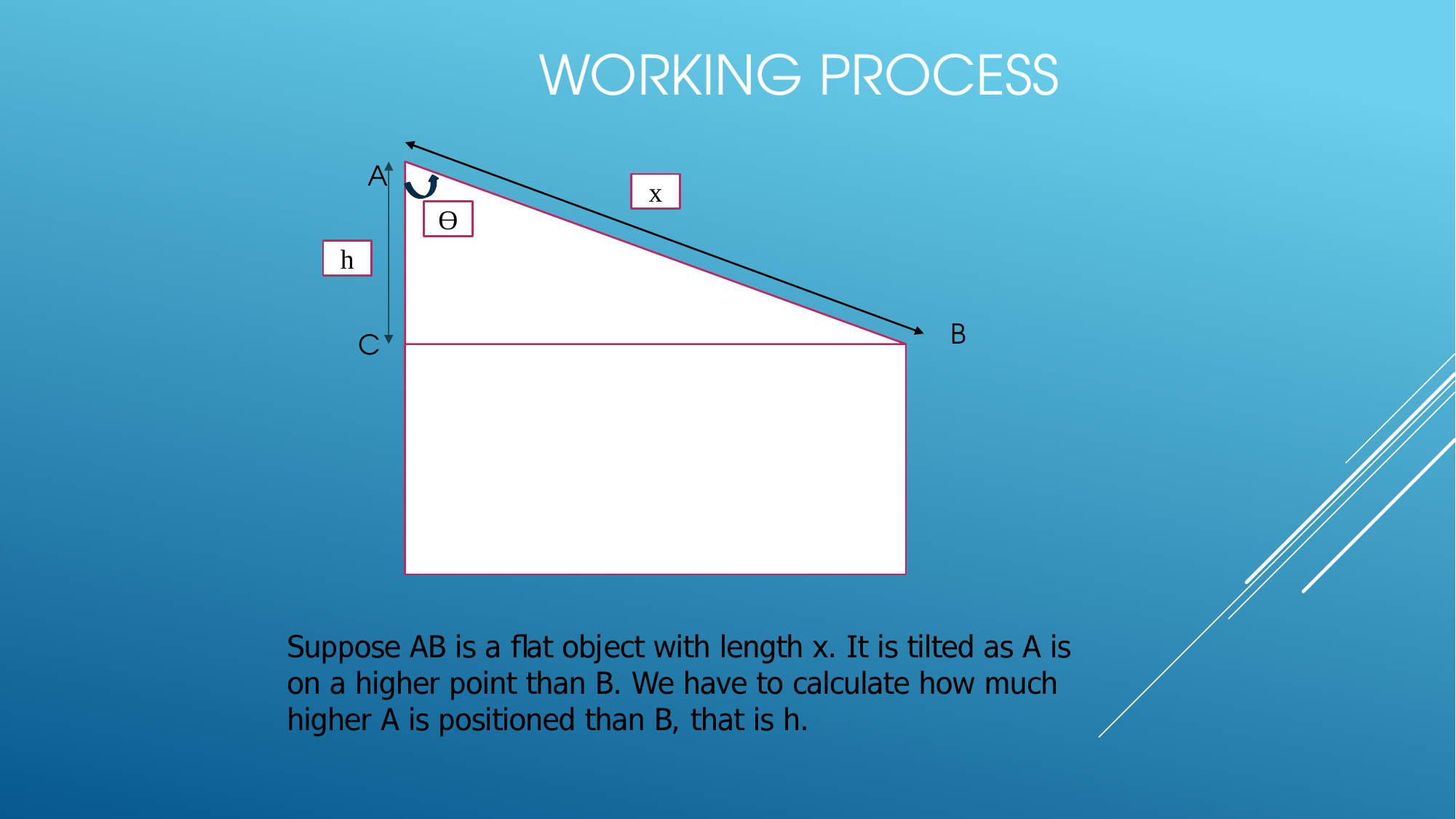

Working Process
A

x

ϴ
h
B
C

Suppose AB is a flat object with length x. It is tilted as A is on a higher point than B. We have to calculate how much higher A is positioned than B, that is h.